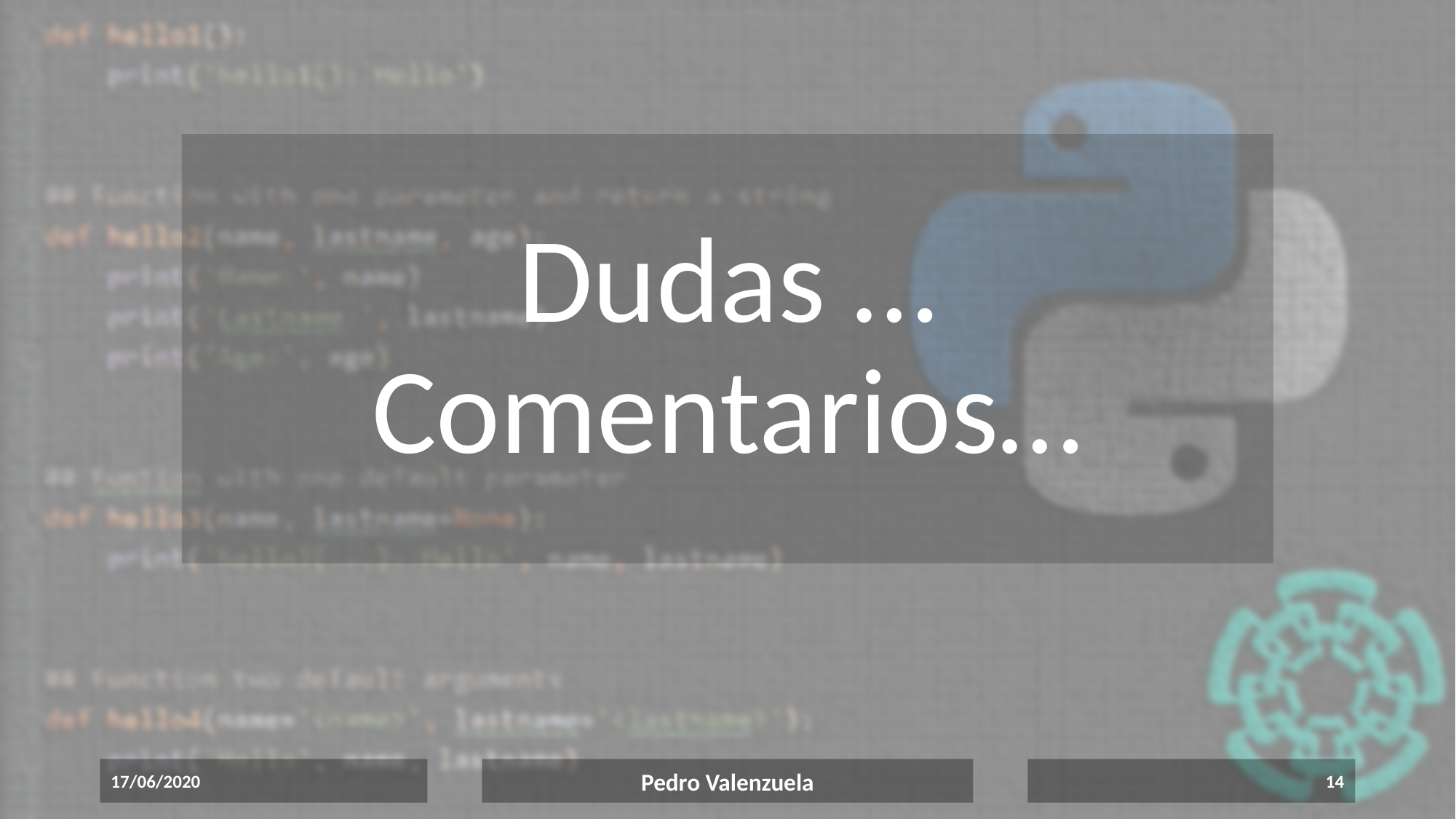

# Dudas … Comentarios…

17/06/2020
Pedro Valenzuela
14